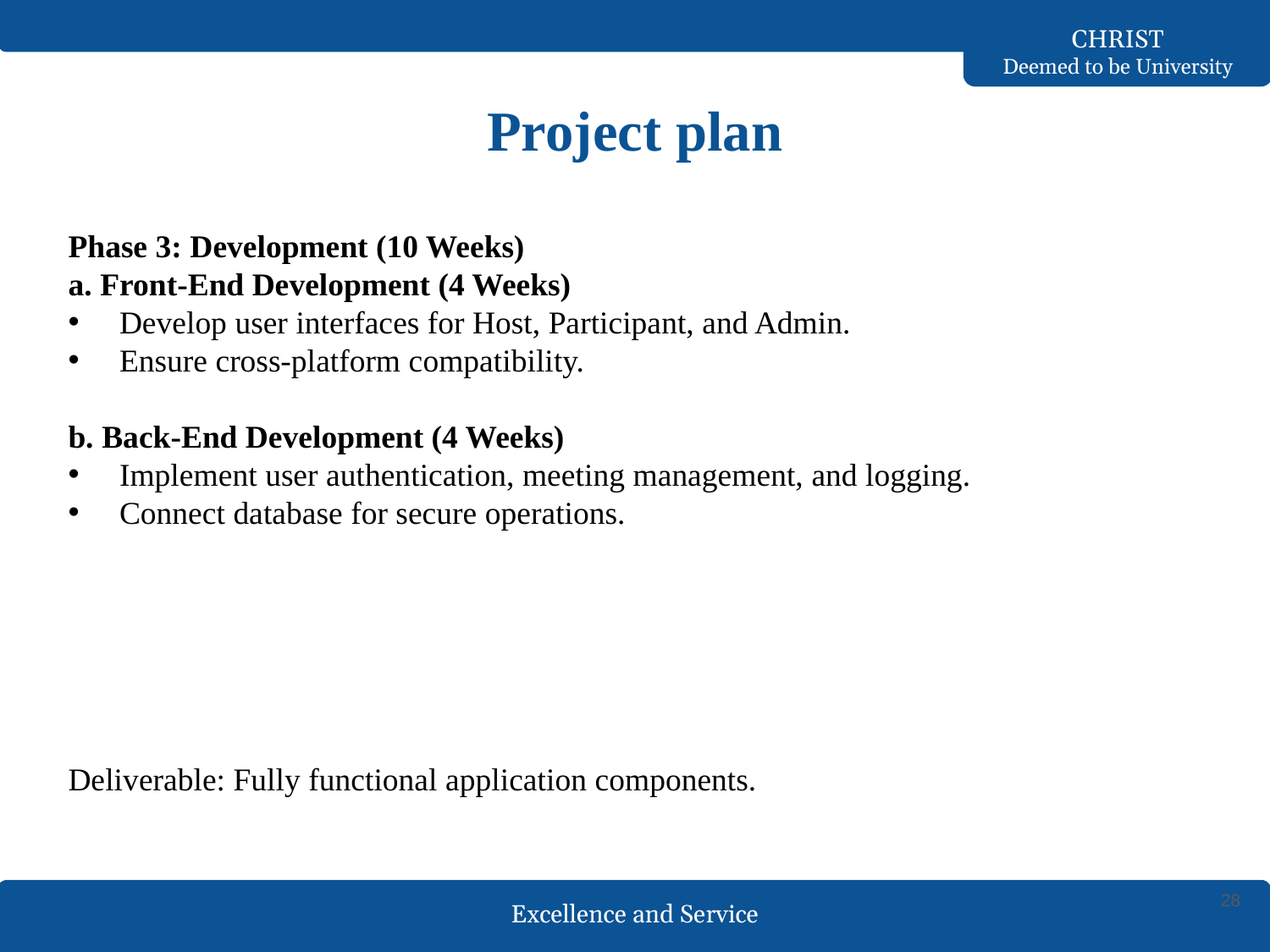

# Project plan
Phase 3: Development (10 Weeks)
a. Front-End Development (4 Weeks)
Develop user interfaces for Host, Participant, and Admin.
Ensure cross-platform compatibility.

b. Back-End Development (4 Weeks)
Implement user authentication, meeting management, and logging.
Connect database for secure operations.

Deliverable: Fully functional application components.

28